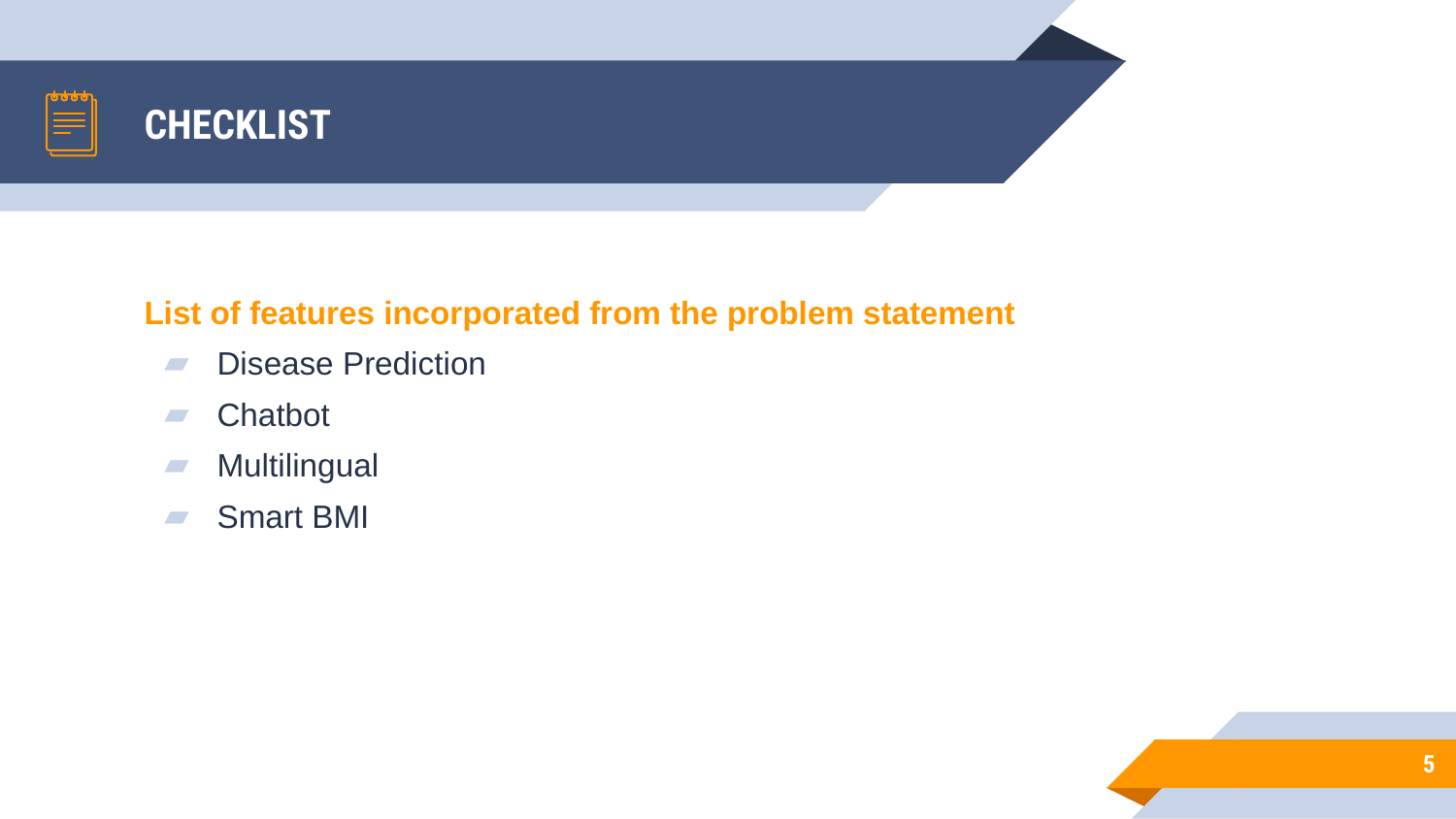

# CHECKLIST

List of features incorporated from the problem statement
Disease Prediction
Chatbot
Multilingual
Smart BMI
5